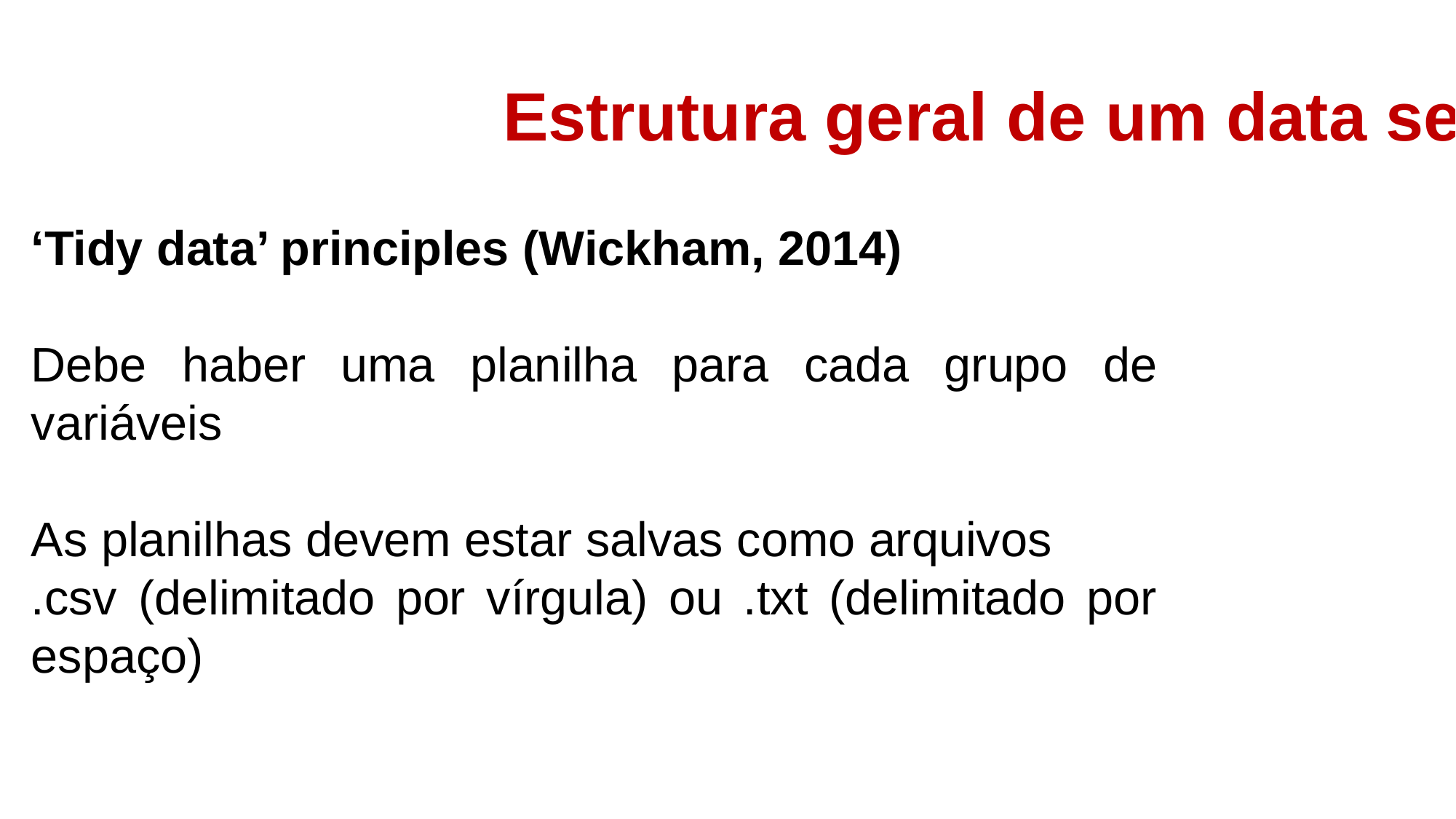

Estrutura geral de um data set
‘Tidy data’ principles (Wickham, 2014)

Debe haber uma planilha para cada grupo de variáveis

As planilhas devem estar salvas como arquivos
.csv (delimitado por vírgula) ou .txt (delimitado por espaço)